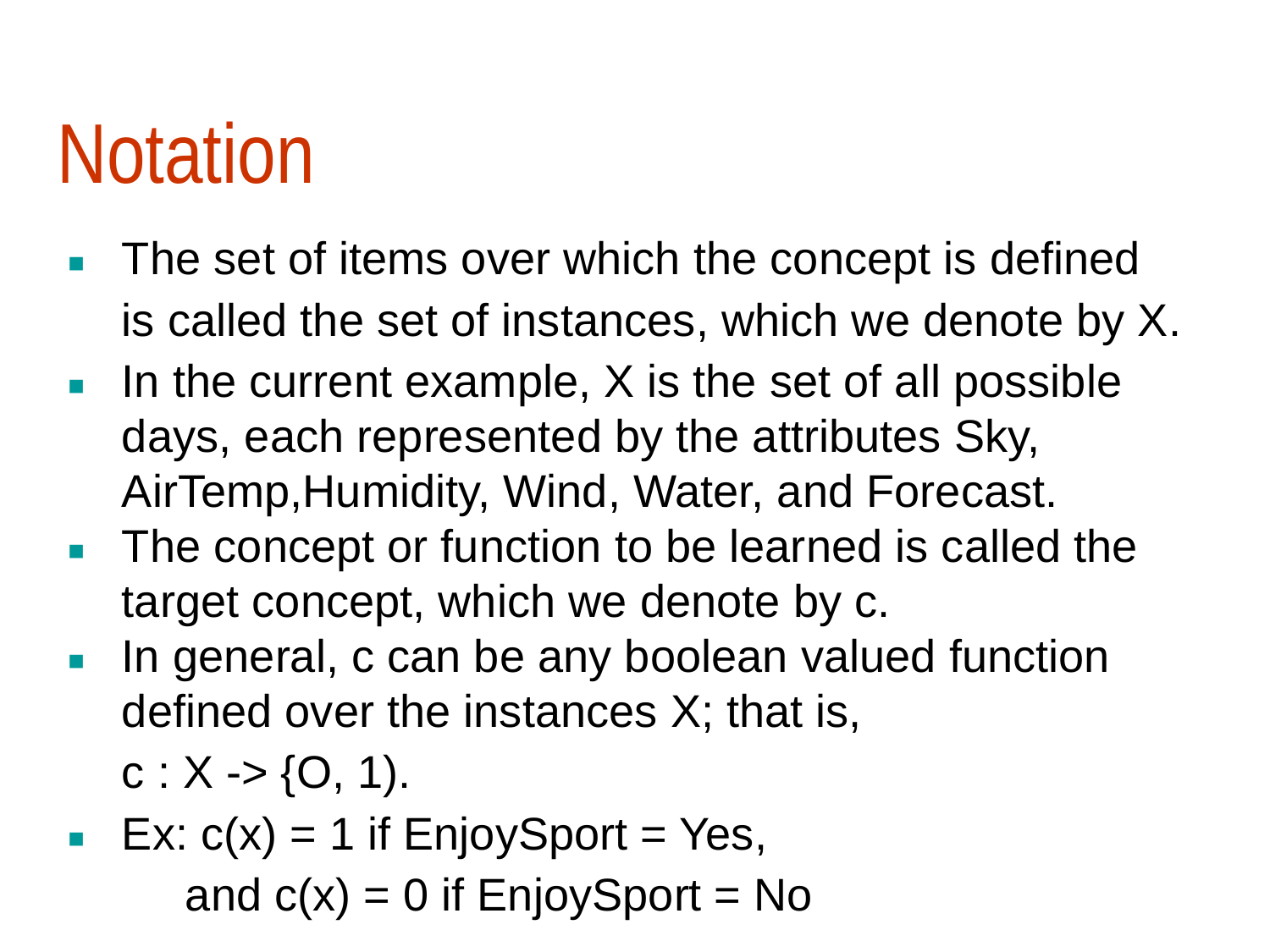

# Notation
The set of items over which the concept is defined
is called the set of instances, which we denote by X.
In the current example, X is the set of all possible days, each represented by the attributes Sky, AirTemp,Humidity, Wind, Water, and Forecast.
The concept or function to be learned is called the target concept, which we denote by c.
In general, c can be any boolean valued function defined over the instances X; that is,
c : X -> {O, 1).
Ex: c(x) = 1 if EnjoySport = Yes,
     and c(x) = 0 if EnjoySport = No